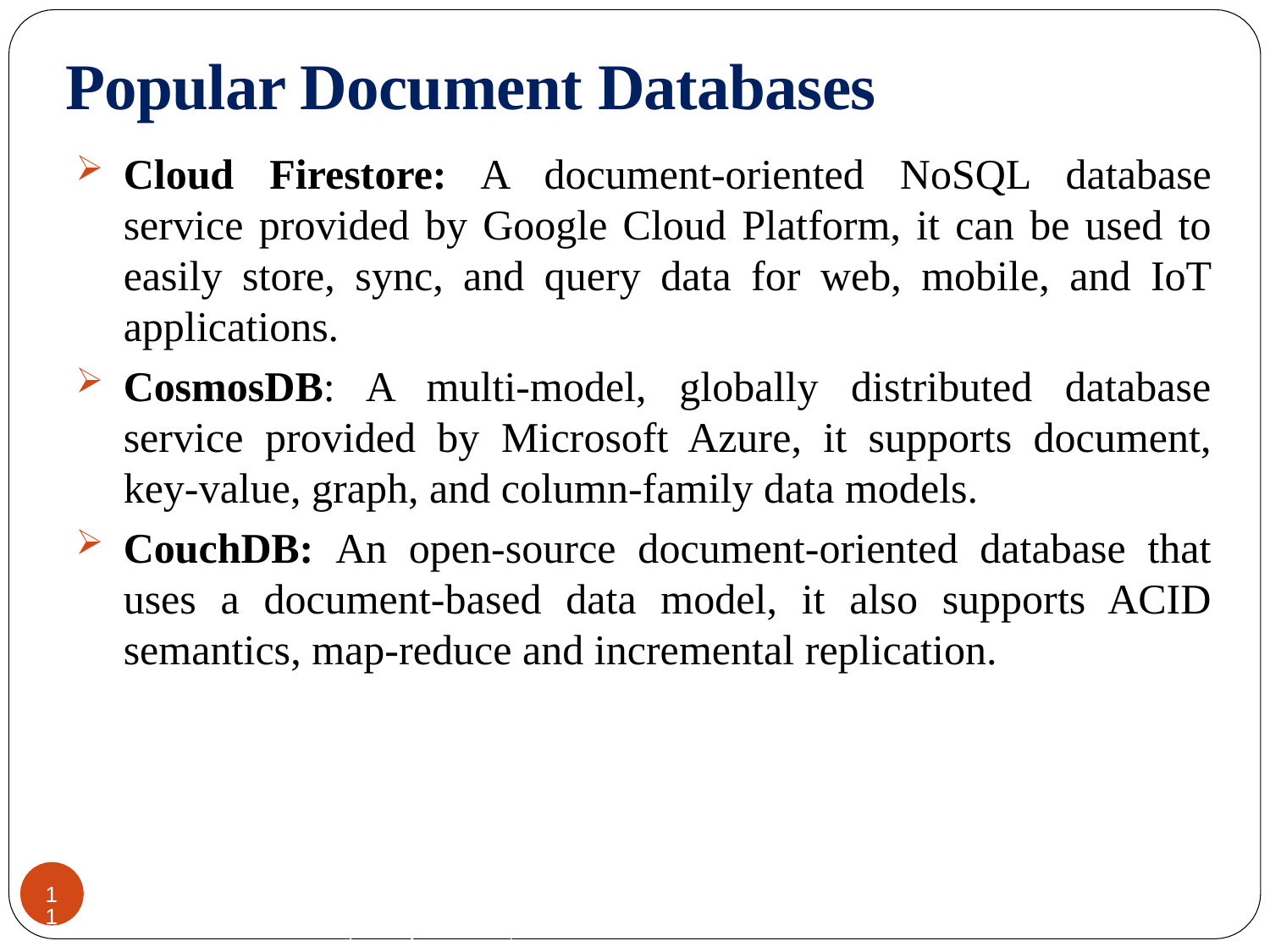

# Popular Document Databases
Cloud Firestore: A document-oriented NoSQL database service provided by Google Cloud Platform, it can be used to easily store, sync, and query data for web, mobile, and IoT applications.
CosmosDB: A multi-model, globally distributed database service provided by Microsoft Azure, it supports document, key-value, graph, and column-family data models.
CouchDB: An open-source document-oriented database that uses a document-based data model, it also supports ACID semantics, map-reduce and incremental replication.

11
CREDITS: Jimmy Lin (University of Maryland)